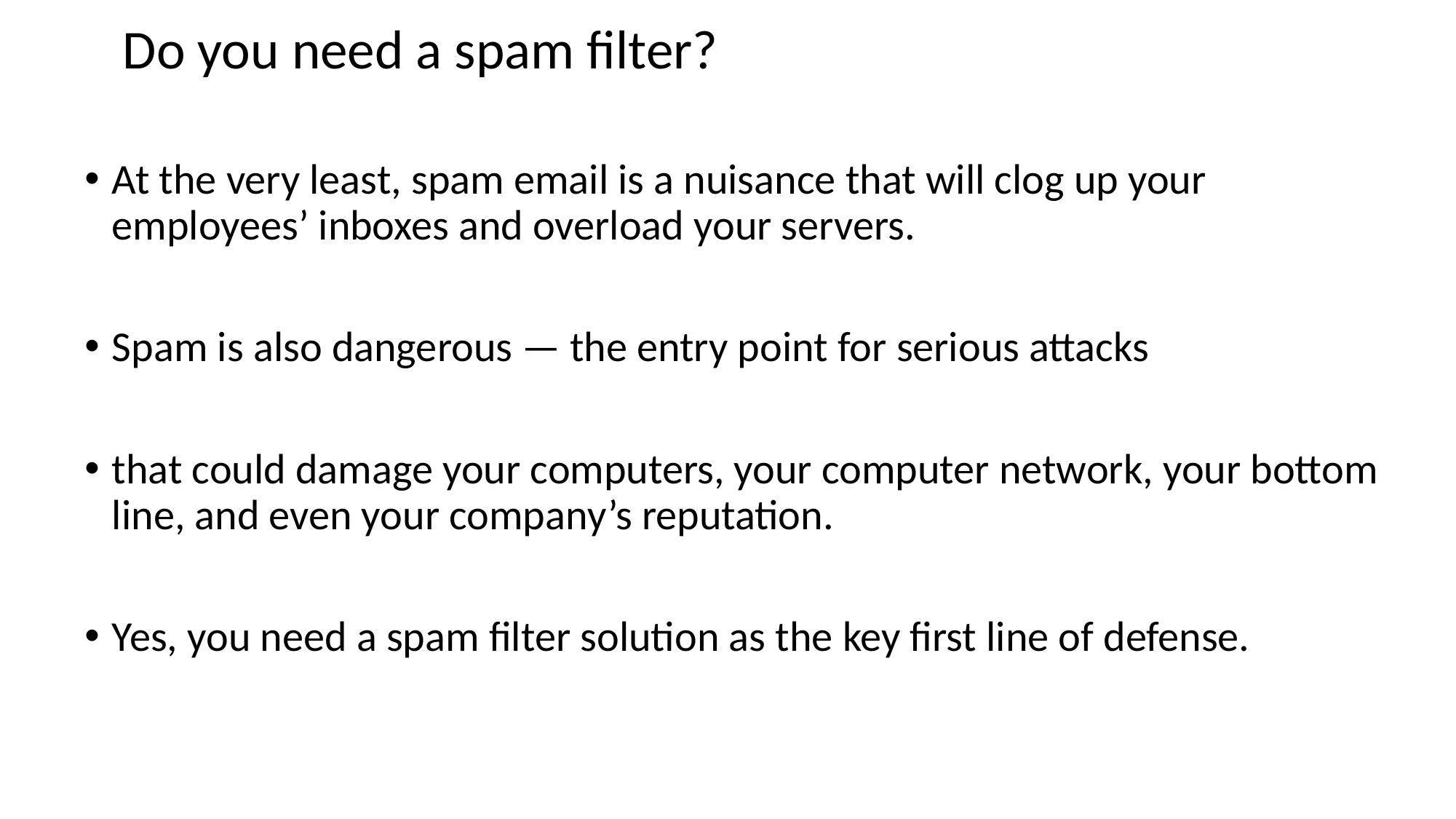

# Do you need a spam filter?

At the very least, spam email is a nuisance that will clog up your employees’ inboxes and overload your servers.

Spam is also dangerous — the entry point for serious attacks

that could damage your computers, your computer network, your bottom line, and even your company’s reputation.

Yes, you need a spam filter solution as the key first line of defense.